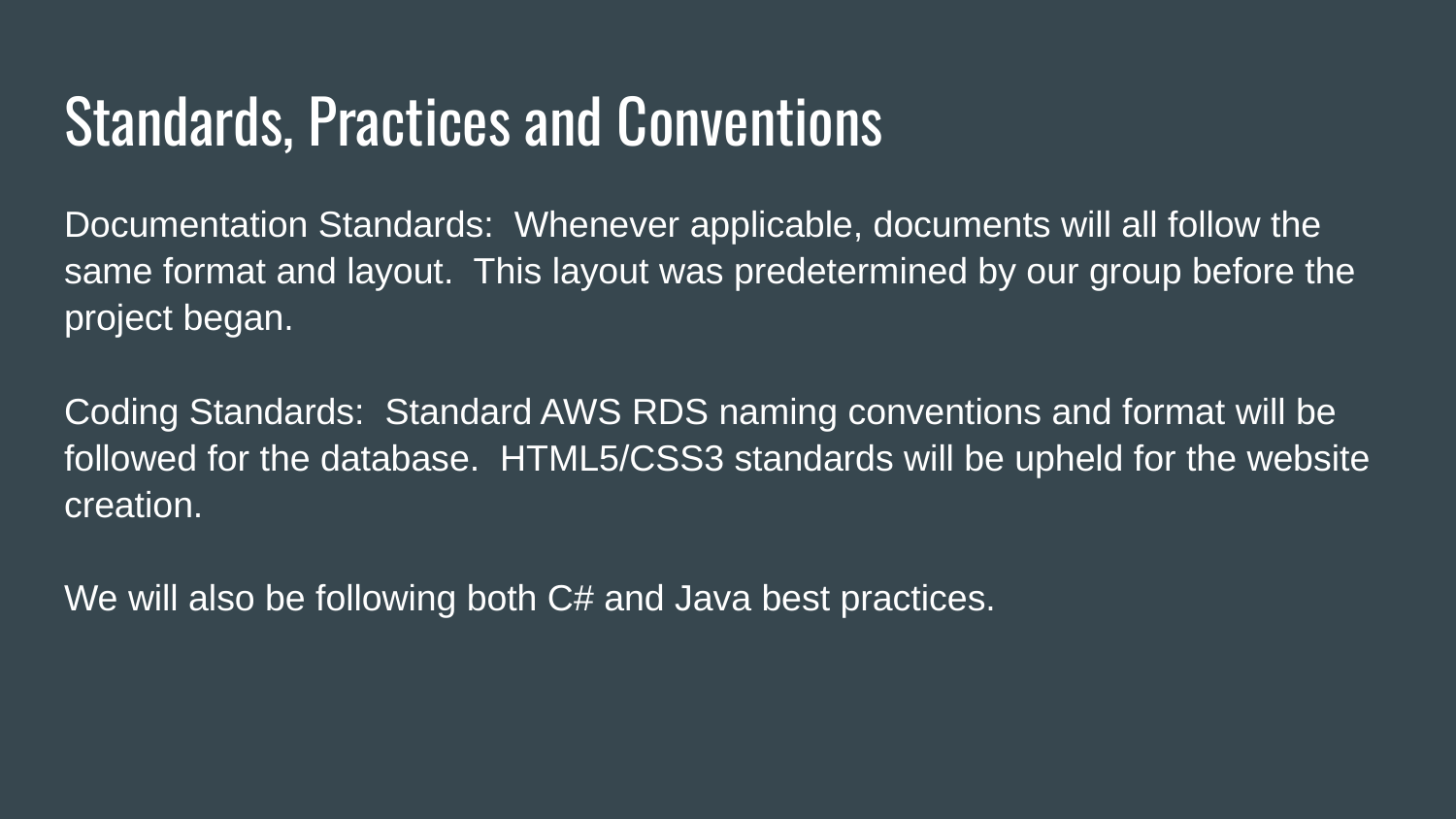

# Standards, Practices and Conventions
Documentation Standards:  Whenever applicable, documents will all follow the same format and layout.  This layout was predetermined by our group before the project began.

Coding Standards:  Standard AWS RDS naming conventions and format will be followed for the database.  HTML5/CSS3 standards will be upheld for the website creation.

We will also be following both C# and Java best practices.